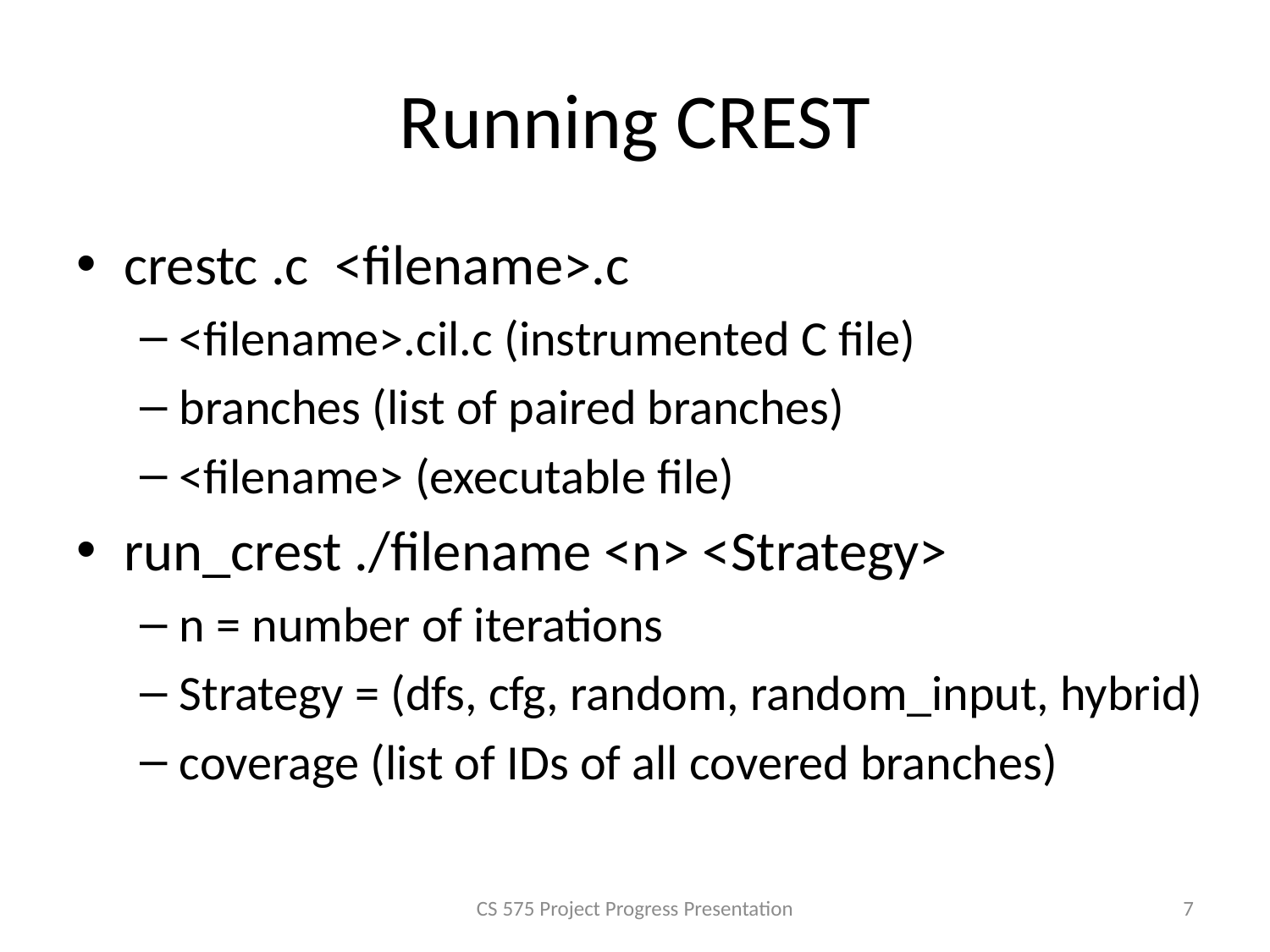

# Running CREST
crestc .c  <filename>.c
<filename>.cil.c (instrumented C file)
branches (list of paired branches)
<filename> (executable file)
run_crest ./filename <n> <Strategy>
n = number of iterations
Strategy = (dfs, cfg, random, random_input, hybrid)
coverage (list of IDs of all covered branches)
CS 575 Project Progress Presentation
7